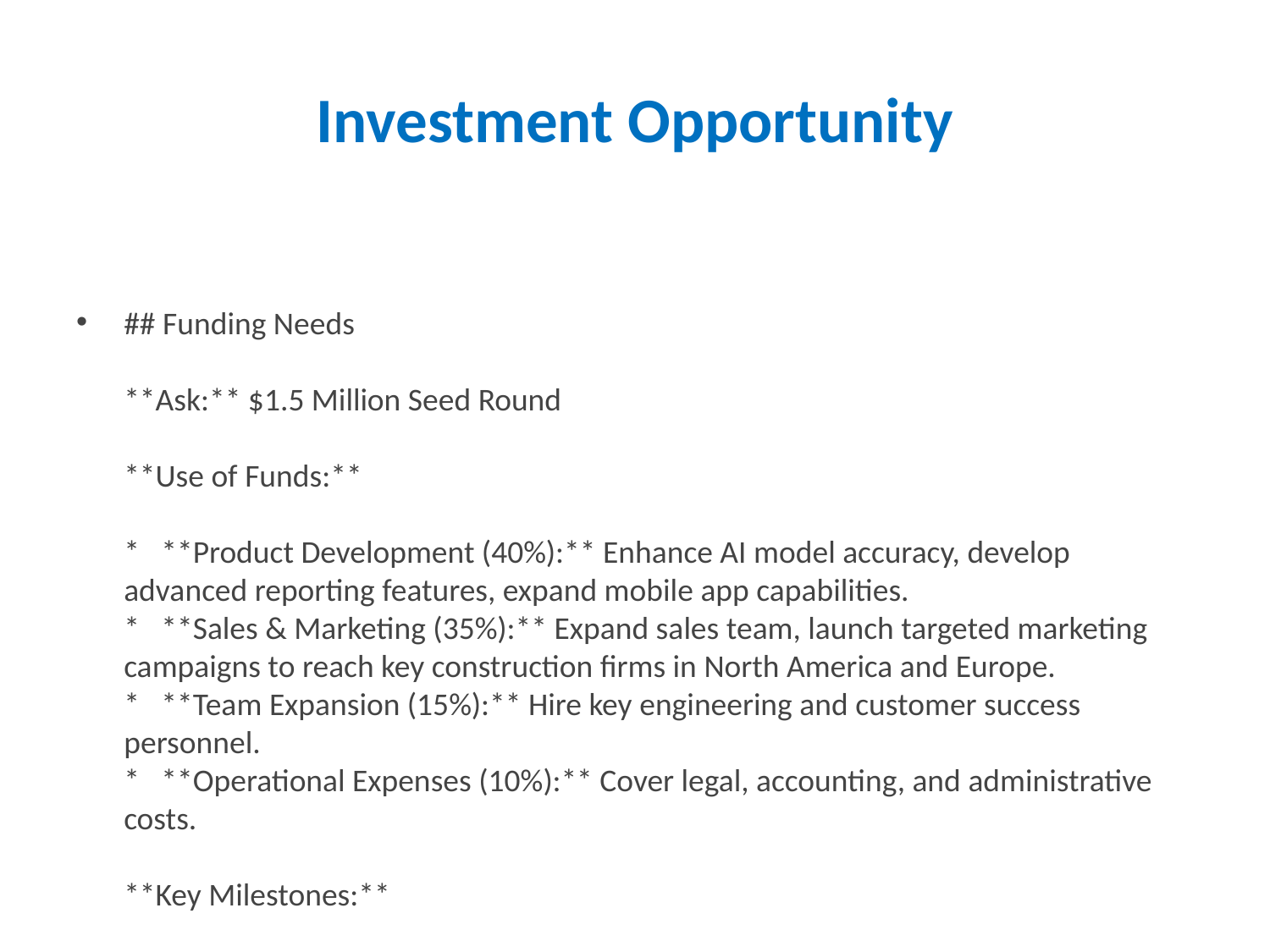

# Investment Opportunity

## Funding Needs **Ask:** $1.5 Million Seed Round **Use of Funds:** *   **Product Development (40%):** Enhance AI model accuracy, develop advanced reporting features, expand mobile app capabilities. *   **Sales & Marketing (35%):** Expand sales team, launch targeted marketing campaigns to reach key construction firms in North America and Europe. *   **Team Expansion (15%):** Hire key engineering and customer success personnel. *   **Operational Expenses (10%):** Cover legal, accounting, and administrative costs. **Key Milestones:** *   Achieve 50 paying customers within 12 months. *   Increase AI accuracy to 98%. *   Expand platform to support additional waste streams (e.g., hazardous materials). *   Generate $500,000 in Annual Recurring Revenue (ARR). **Why Invest in ReSource?** *   Capitalize on the growing demand for sustainable construction practices. *   Achieve significant ROI by addressing a $2 Billion+ market opportunity. *   Join a team with deep industry expertise and technical capabilities.